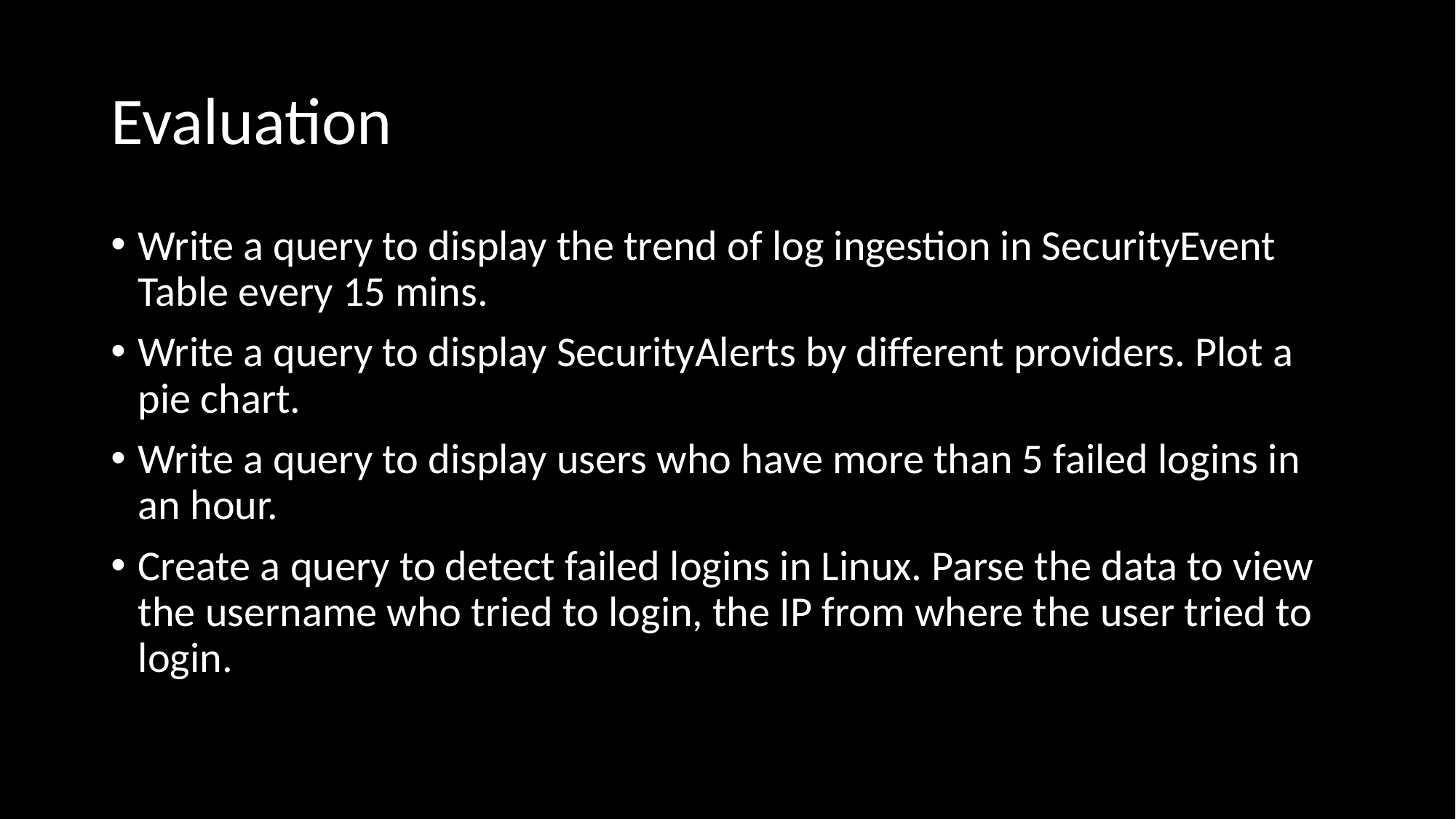

# Evaluation
Write a query to display the trend of log ingestion in SecurityEvent Table every 15 mins.
Write a query to display SecurityAlerts by different providers. Plot a pie chart.
Write a query to display users who have more than 5 failed logins in an hour.
Create a query to detect failed logins in Linux. Parse the data to view the username who tried to login, the IP from where the user tried to login.